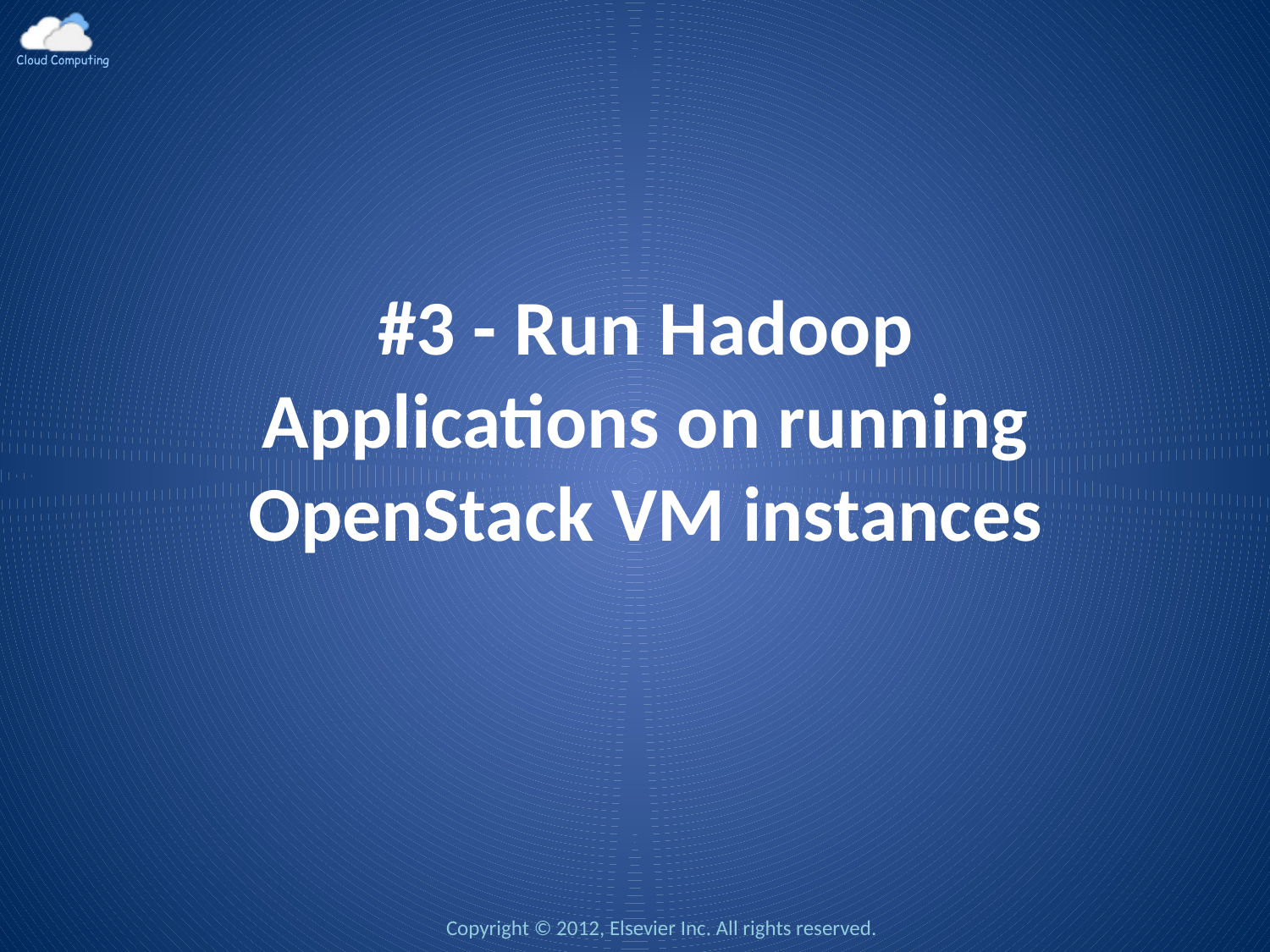

#3 - Run Hadoop Applications on running OpenStack VM instances